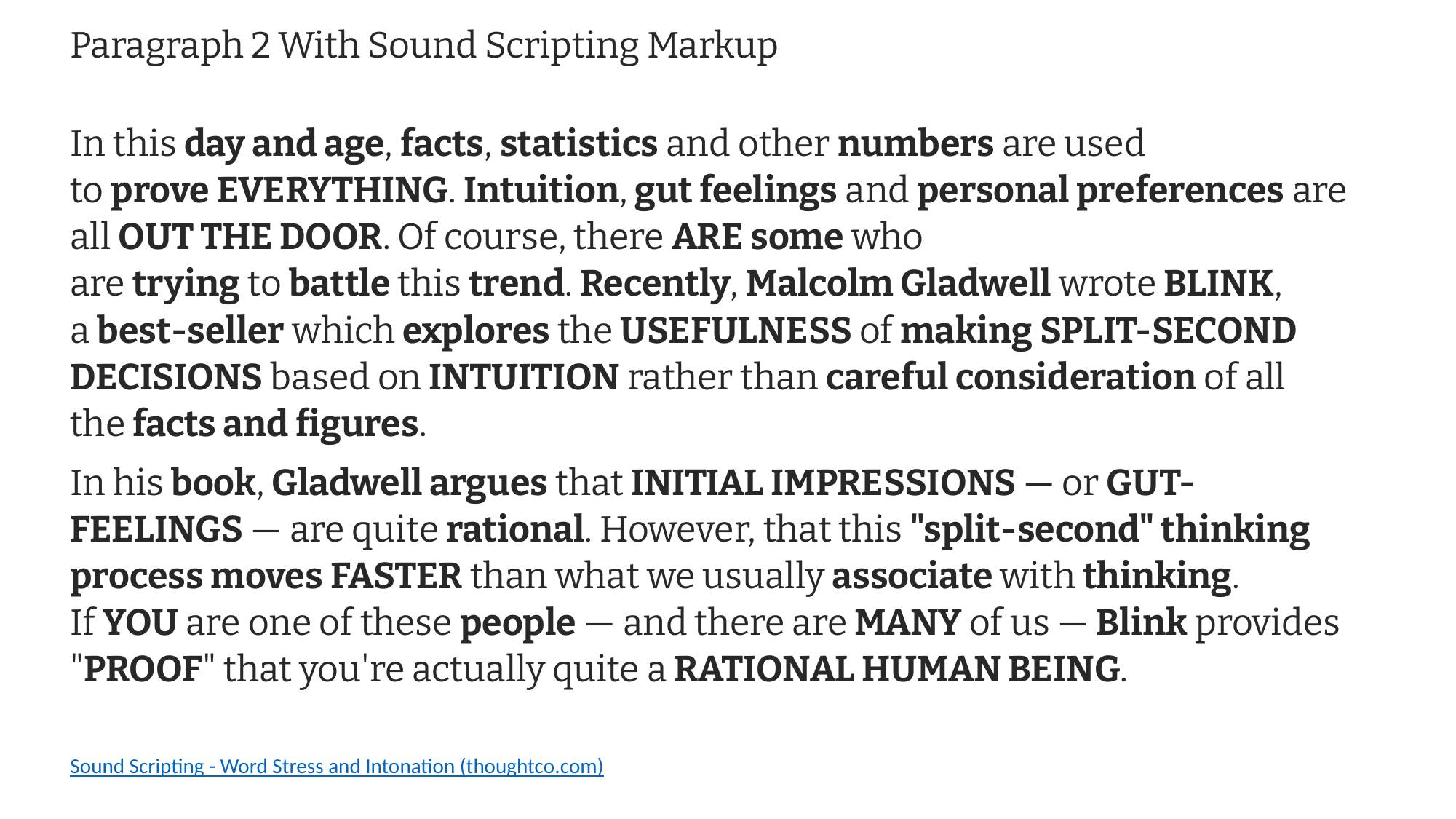

Paragraph 2 With Sound Scripting Markup

In this day and age, facts, statistics and other numbers are used to prove EVERYTHING. Intuition, gut feelings and personal preferences are all OUT THE DOOR. Of course, there ARE some who are trying to battle this trend. Recently, Malcolm Gladwell wrote BLINK, a best-seller which explores the USEFULNESS of making SPLIT-SECOND DECISIONS based on INTUITION rather than careful consideration of all the facts and figures.
In his book, Gladwell argues that INITIAL IMPRESSIONS — or GUT-FEELINGS — are quite rational. However, that this "split-second" thinking process moves FASTER than what we usually associate with thinking. If YOU are one of these people — and there are MANY of us — Blink provides "PROOF" that you're actually quite a RATIONAL HUMAN BEING.

Sound Scripting - Word Stress and Intonation (thoughtco.com)